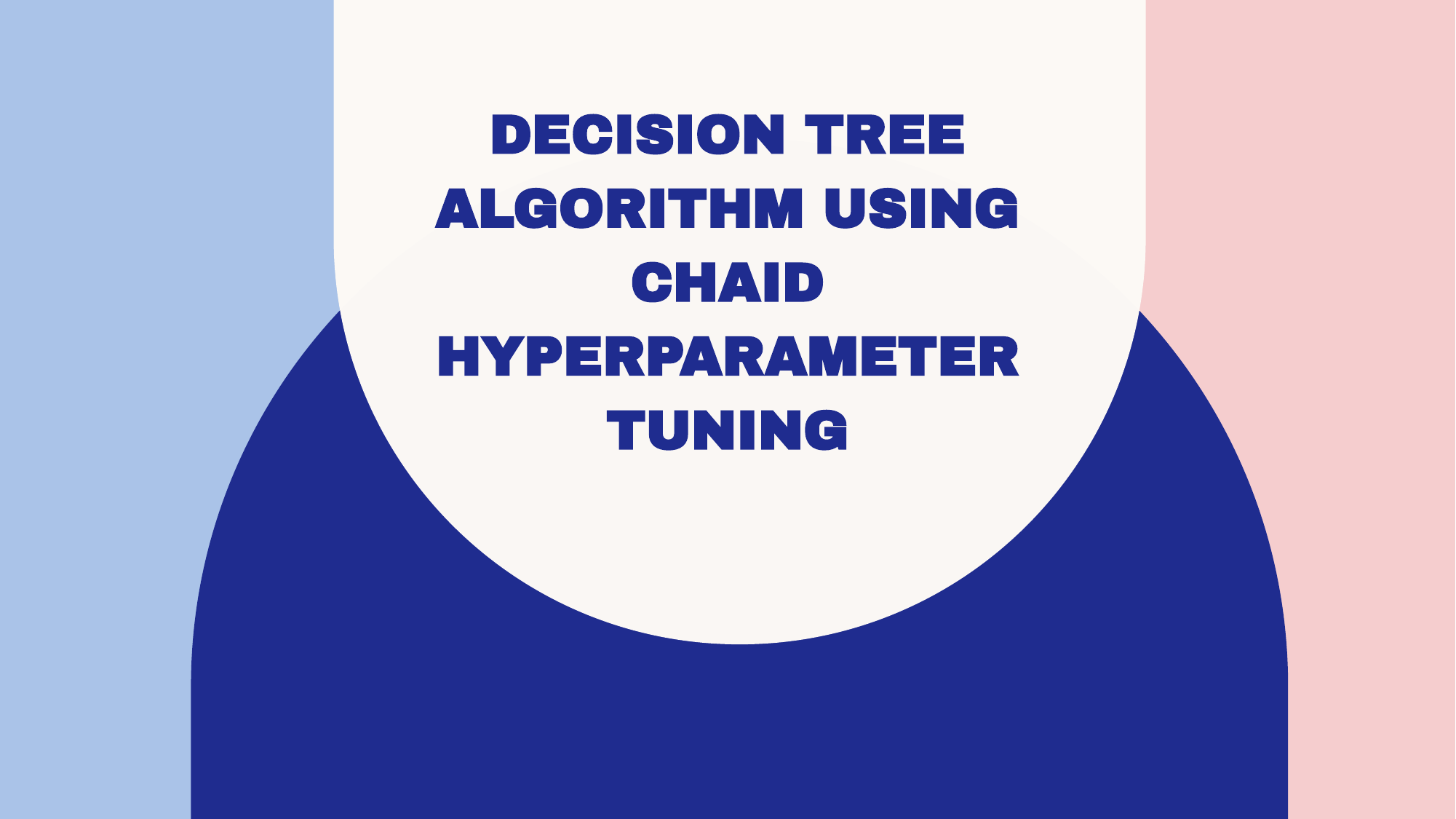

# Decision tree algorithm using CHAID hyperparameter tuning